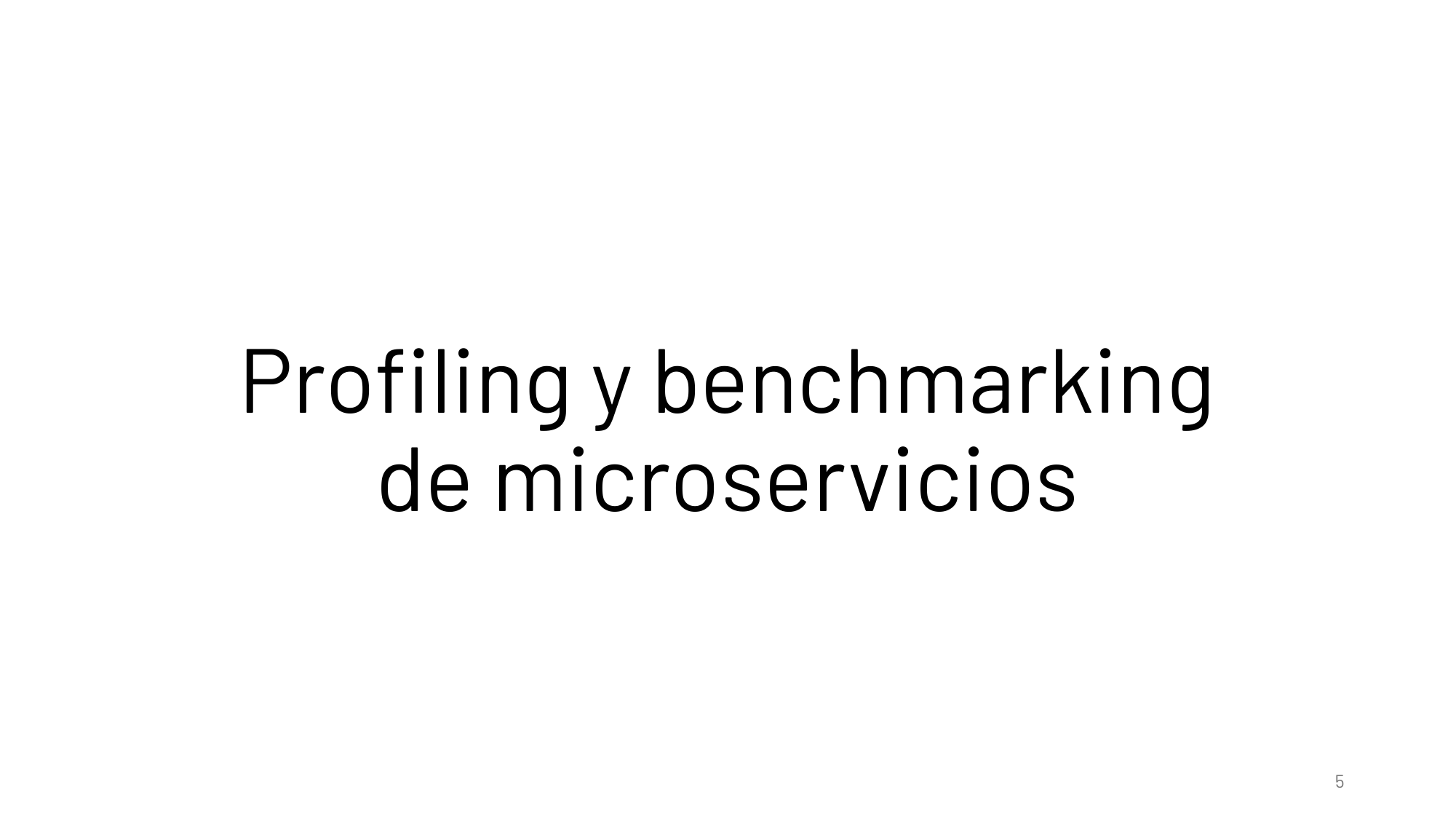

# Profiling y benchmarking de microservicios
5